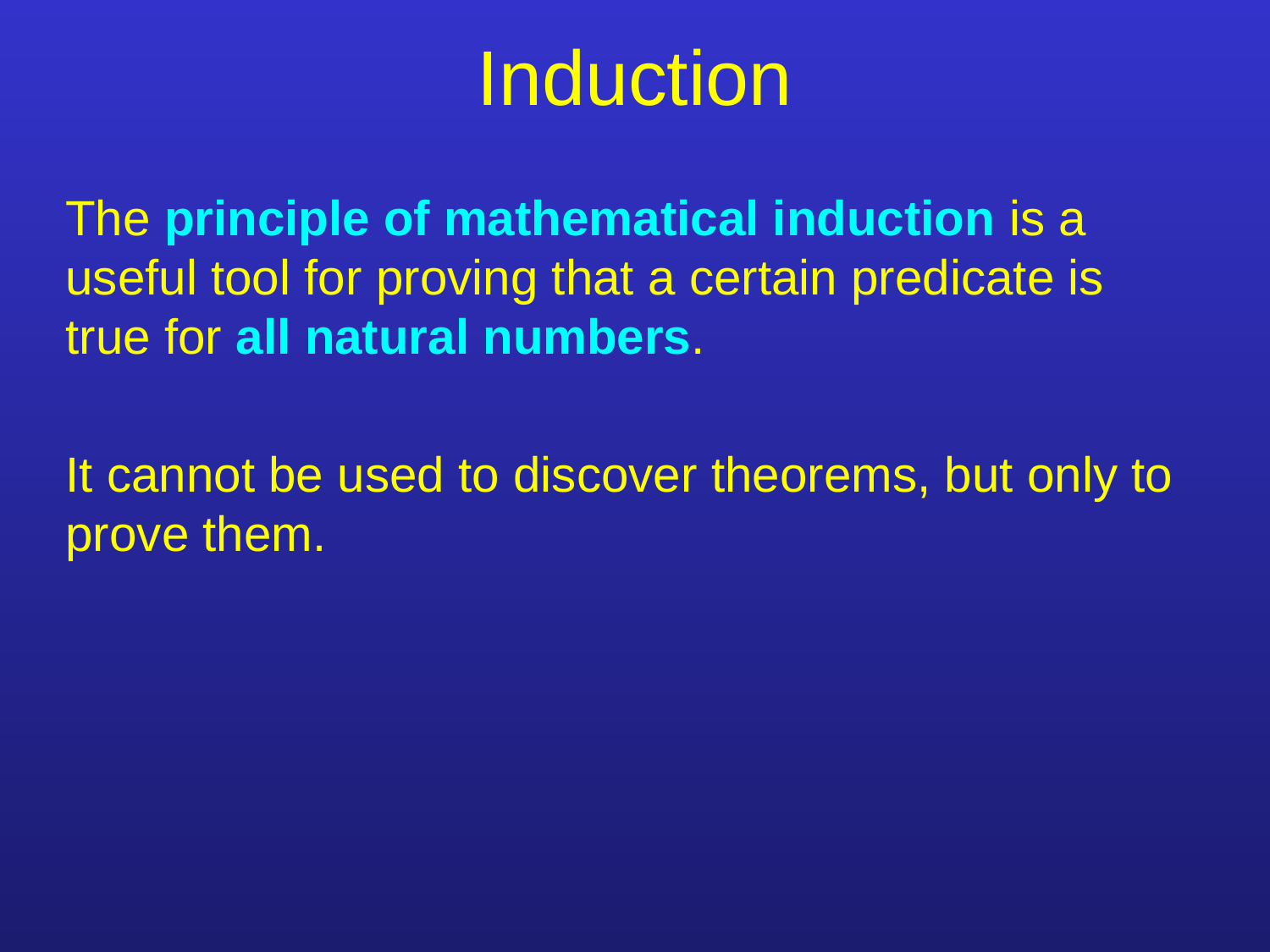

# Induction
The principle of mathematical induction is a useful tool for proving that a certain predicate is true for all natural numbers.

It cannot be used to discover theorems, but only to prove them.